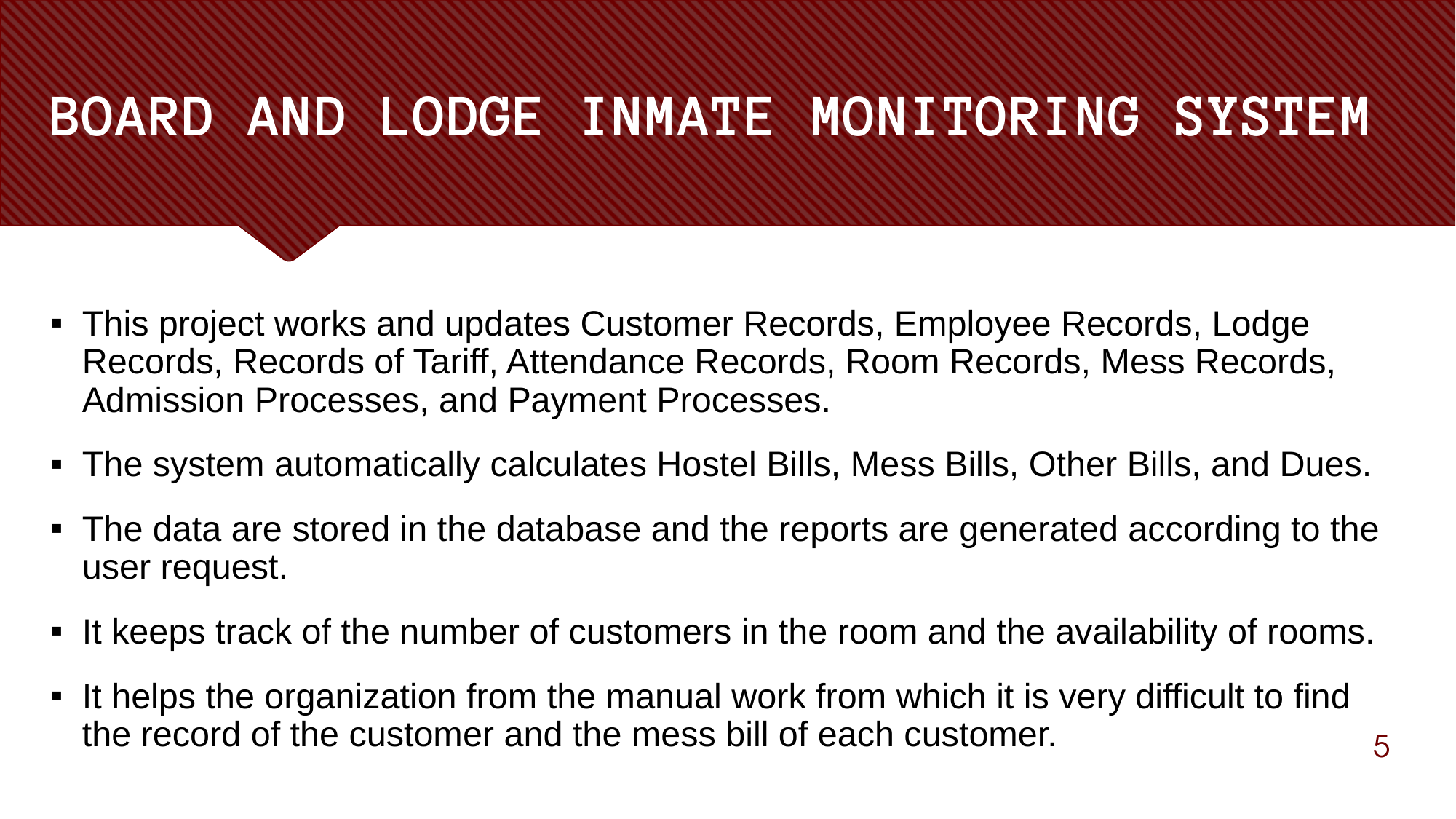

# BOARD AND LODGE INMATE MONITORING SYSTEM
This project works and updates Customer Records, Employee Records, Lodge Records, Records of Tariff, Attendance Records, Room Records, Mess Records, Admission Processes, and Payment Processes.
The system automatically calculates Hostel Bills, Mess Bills, Other Bills, and Dues.
The data are stored in the database and the reports are generated according to the user request.
It keeps track of the number of customers in the room and the availability of rooms.
It helps the organization from the manual work from which it is very difficult to find the record of the customer and the mess bill of each customer.
5